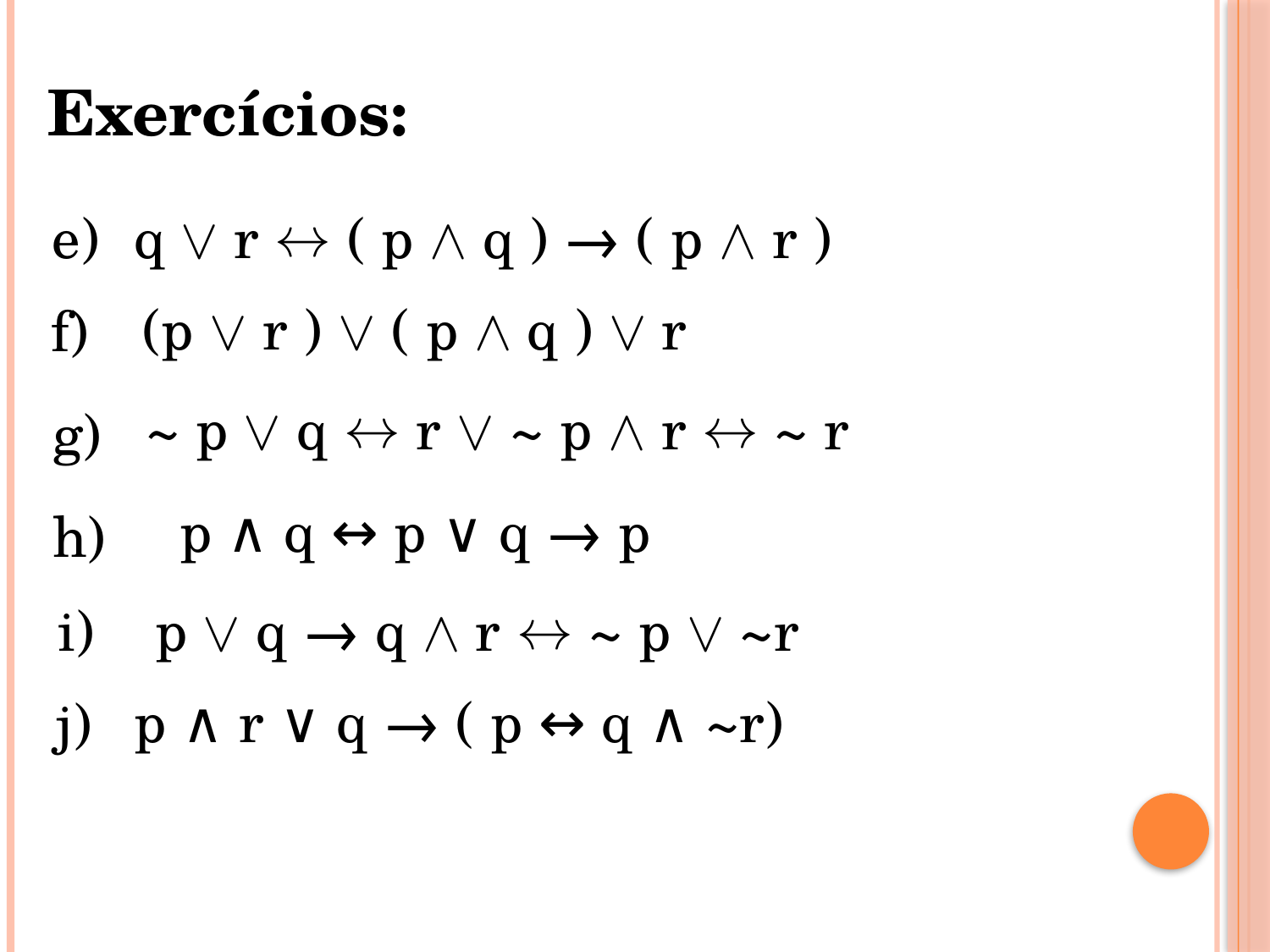

Exercícios:
 q ∨ r ↔ ( p ∧ q ) → ( p ∧ r )
e)
   (p ∨ r ) ∨ ( p ∧ q ) ∨ r
f)
   ~ p ∨ q ↔ r ∨ ~ p ∧ r ↔ ~ r
g)
     p ∧ q ↔ p ∨ q → p
h)
  p ∨ q → q ∧ r ↔ ~ p ∨ ~r
i)
  p ∧ r ∨ q → ( p ↔ q ∧ ~r)
j)